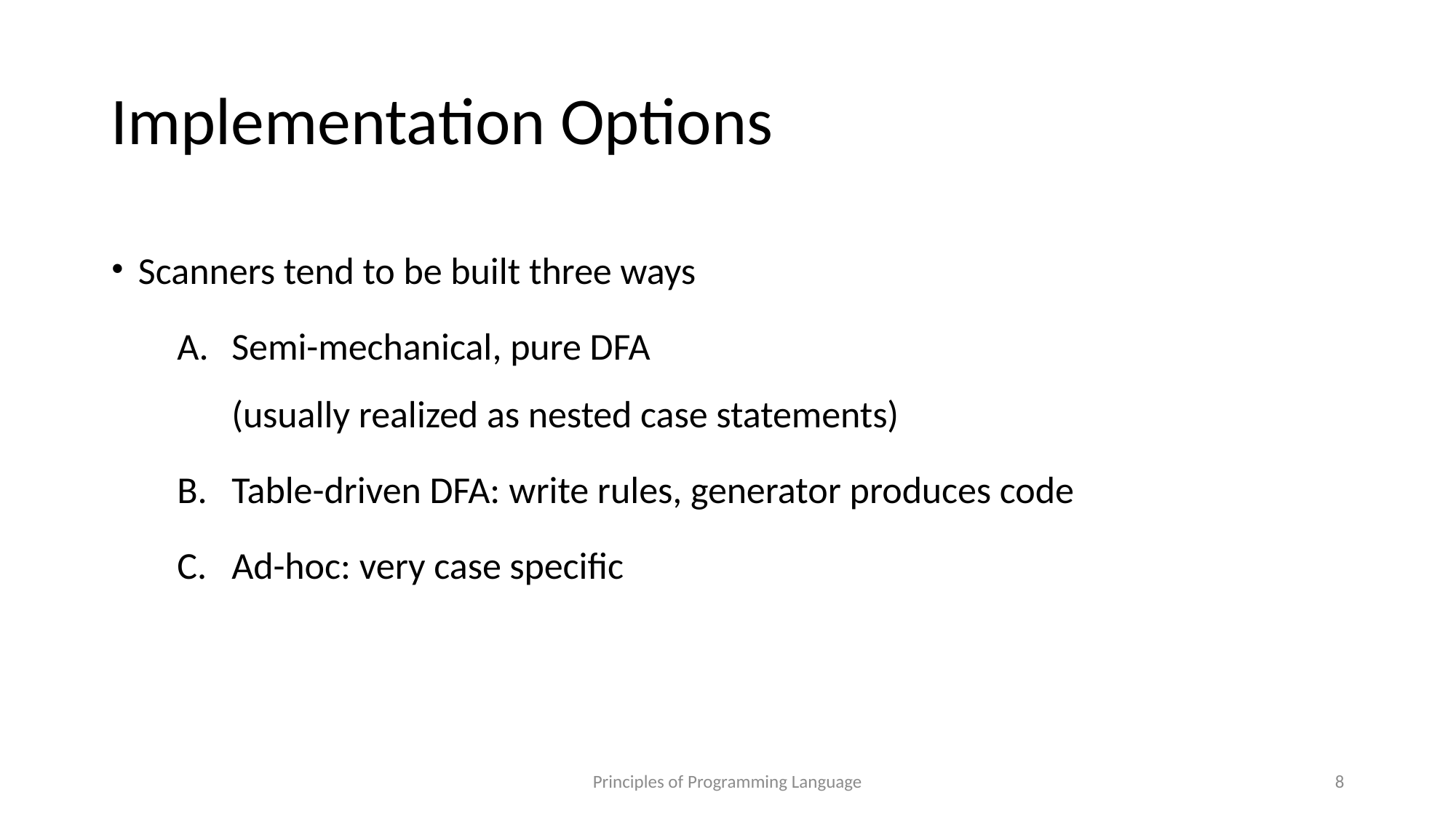

# Implementation Options
Scanners tend to be built three ways
Semi-mechanical, pure DFA
(usually realized as nested case statements)
Table-driven DFA: write rules, generator produces code
Ad-hoc: very case specific

Principles of Programming Language
8